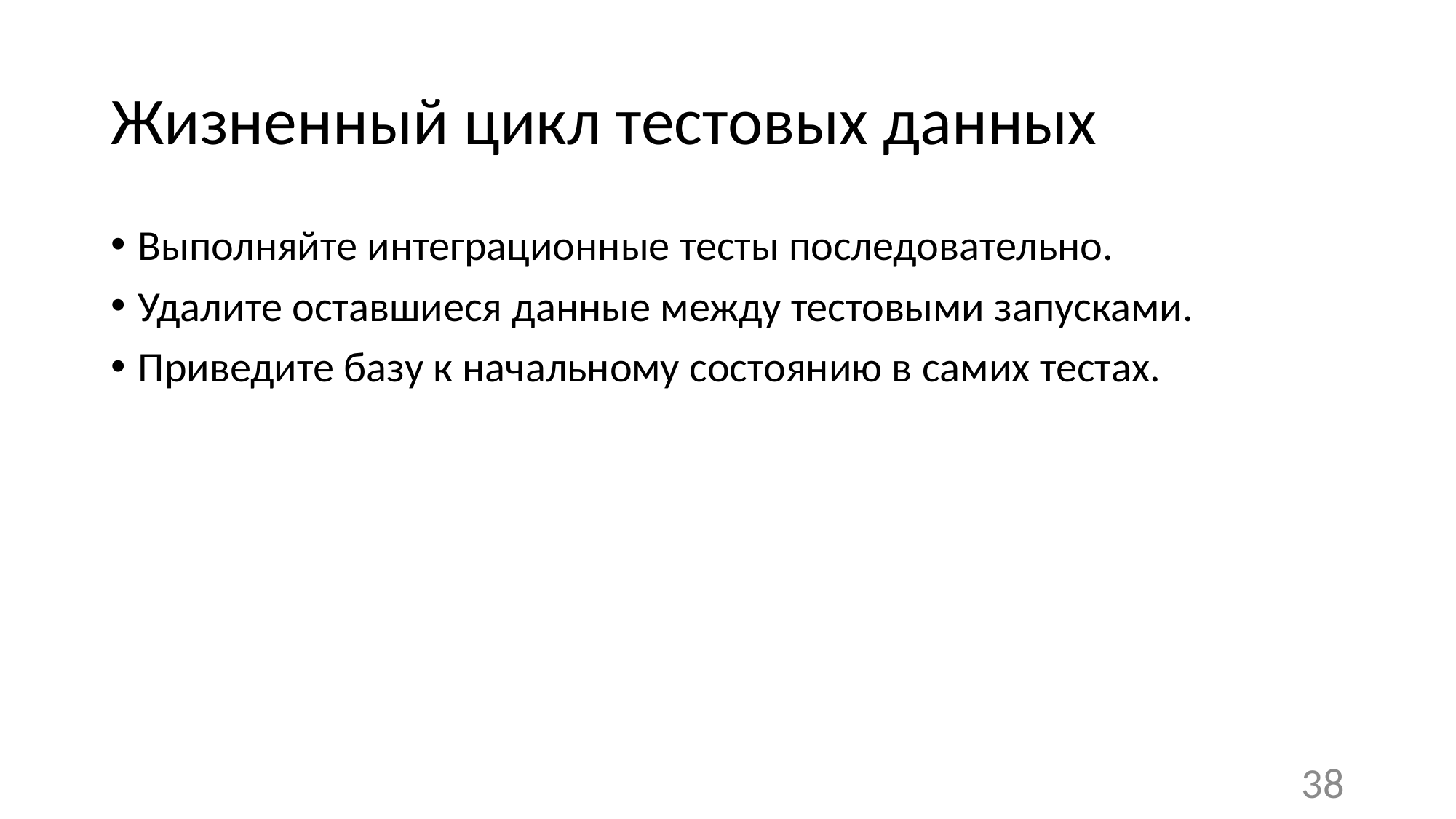

# Жизненный цикл тестовых данных
Выполняйте интеграционные тесты последовательно.
Удалите оставшиеся данные между тестовыми запусками.
Приведите базу к начальному состоянию в самих тестах.
38